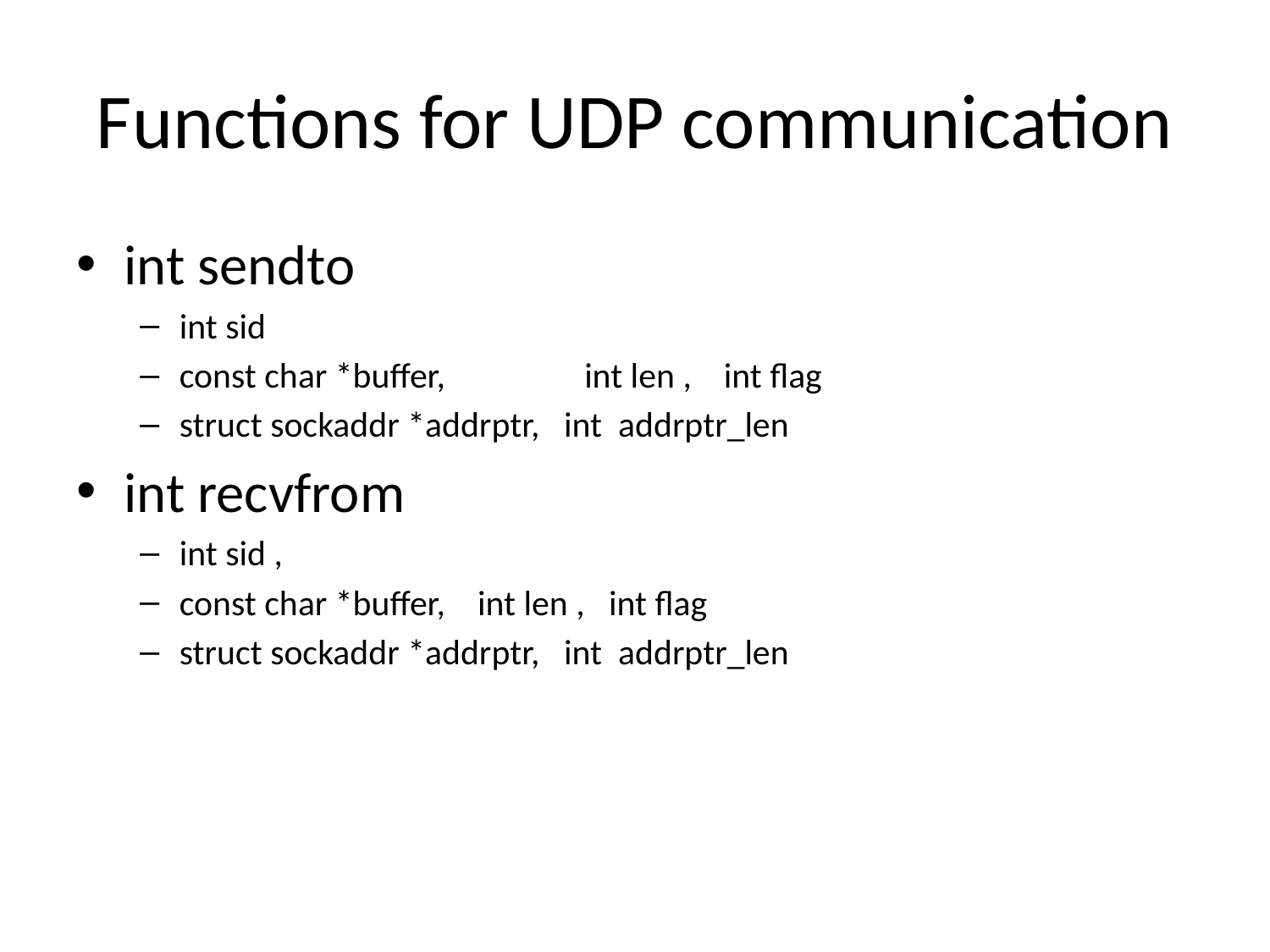

# Functions for UDP communication
int sendto
int sid
const char *buffer, 	   int len ,    int flag
struct sockaddr *addrptr,   int  addrptr_len
int recvfrom
int sid ,
const char *buffer,    int len ,   int flag
struct sockaddr *addrptr,   int  addrptr_len